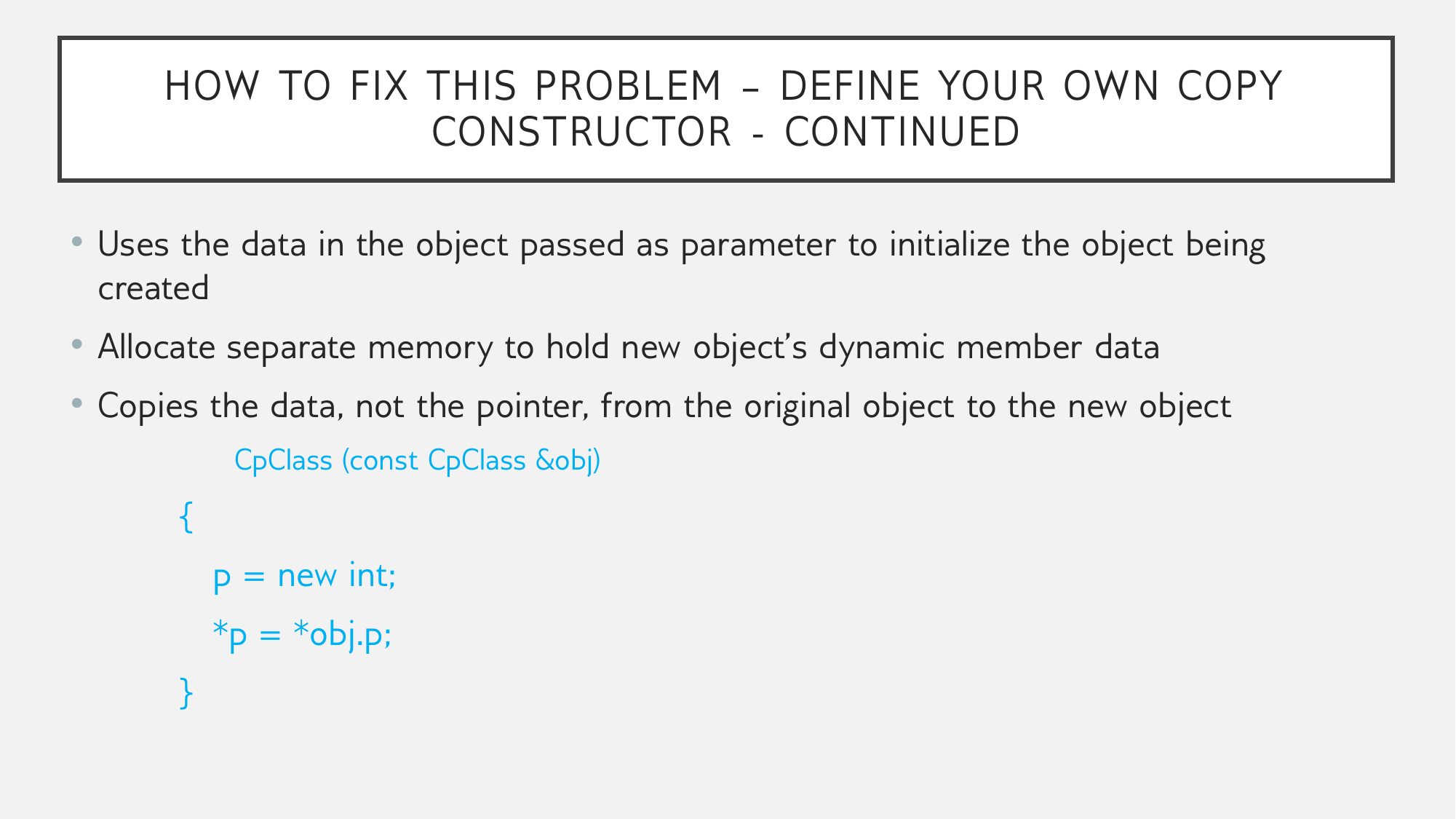

# How to fix this problem – Define your own copy constructor - continued
Uses the data in the object passed as parameter to initialize the object being created
Allocate separate memory to hold new object’s dynamic member data
Copies the data, not the pointer, from the original object to the new object
	CpClass (const CpClass &obj)
{
   p = new int;
   *p = *obj.p;
}